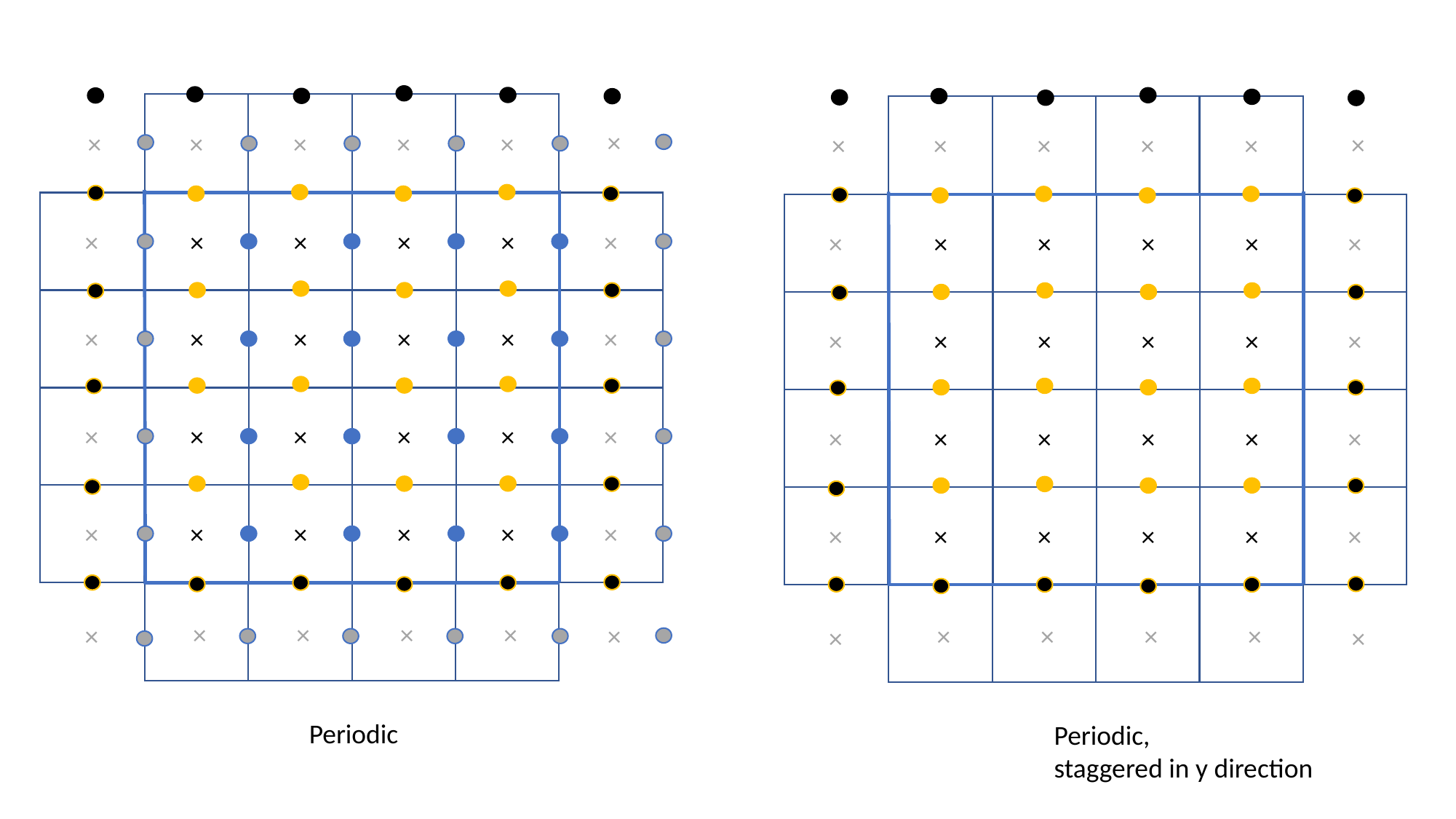

×
×
×
×
×
×
×
×
×
×
×
×

×
×
×
×
×
×
×
×
×
×
×
×

×
×
×
×
×
×
×
×
×
×
×
×

×
×
×
×
×
×
×
×
×
×
×
×

×
×
×
×
×
×
×
×
×
×
×
×

×
×
×
×
×
×
×
×
×
×
×
×

Periodic
Periodic,
staggered in y direction